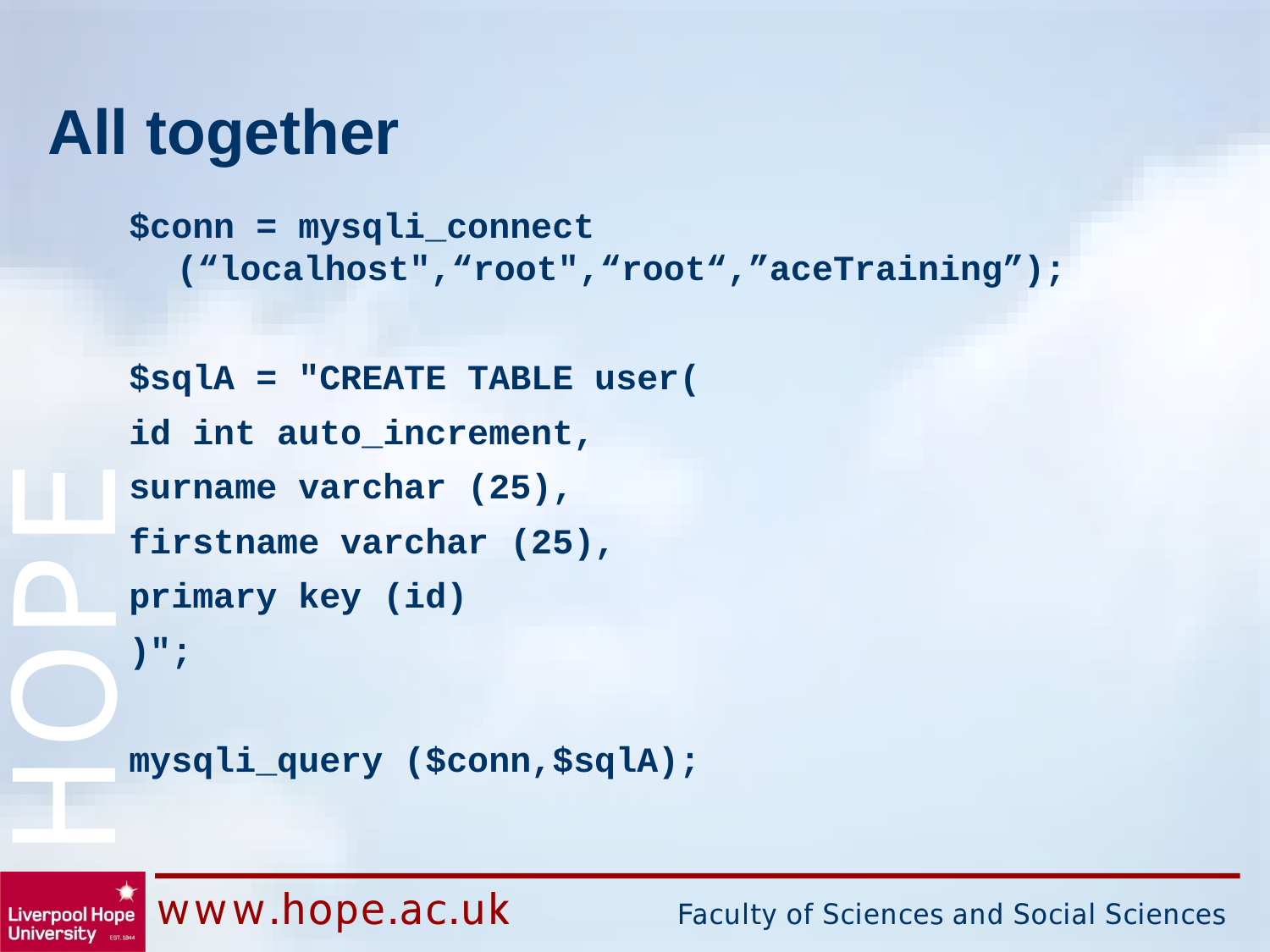

# All together
$conn = mysqli_connect (“localhost",“root",“root“,”aceTraining”);

$sqlA = "CREATE TABLE user(
id int auto_increment,
surname varchar (25),
firstname varchar (25),
primary key (id)
)";

mysqli_query ($conn,$sqlA);